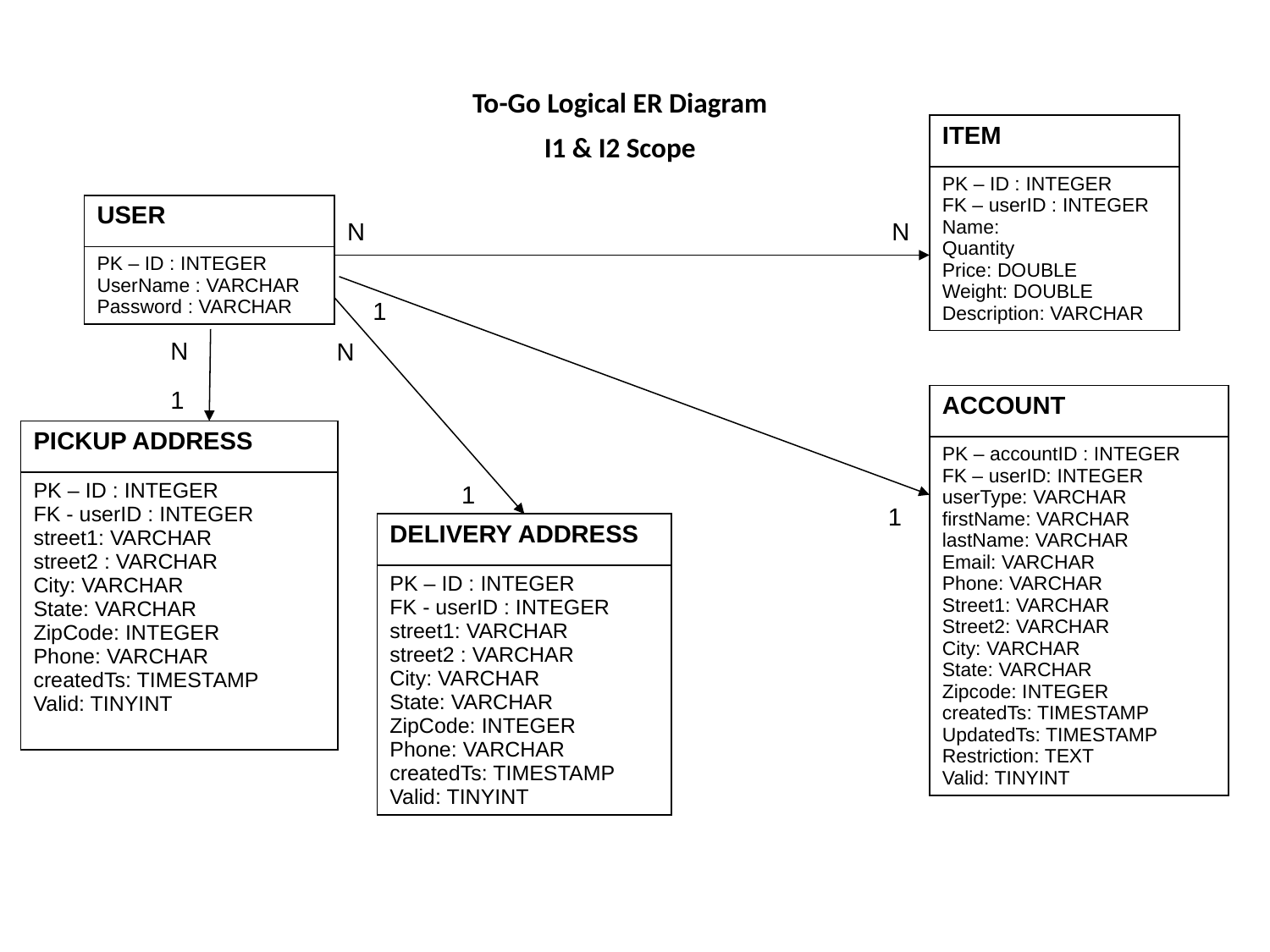

To-Go Logical ER Diagram
I1 & I2 Scope
| ITEM |
| --- |
| PK – ID : INTEGER FK – userID : INTEGER Name: Quantity Price: DOUBLE Weight: DOUBLE Description: VARCHAR |
| USER |
| --- |
| PK – ID : INTEGER UserName : VARCHAR Password : VARCHAR |
N
N
1
N
N
1
| ACCOUNT |
| --- |
| PK – accountID : INTEGER FK – userID: INTEGER userType: VARCHAR firstName: VARCHAR lastName: VARCHAR Email: VARCHAR Phone: VARCHAR Street1: VARCHAR Street2: VARCHAR City: VARCHAR State: VARCHAR Zipcode: INTEGER createdTs: TIMESTAMP UpdatedTs: TIMESTAMP Restriction: TEXT Valid: TINYINT |
| PICKUP ADDRESS |
| --- |
| PK – ID : INTEGER FK - userID : INTEGER street1: VARCHAR street2 : VARCHAR City: VARCHAR State: VARCHAR ZipCode: INTEGER Phone: VARCHAR createdTs: TIMESTAMP Valid: TINYINT |
1
1
| DELIVERY ADDRESS |
| --- |
| PK – ID : INTEGER FK - userID : INTEGER street1: VARCHAR street2 : VARCHAR City: VARCHAR State: VARCHAR ZipCode: INTEGER Phone: VARCHAR createdTs: TIMESTAMP Valid: TINYINT |